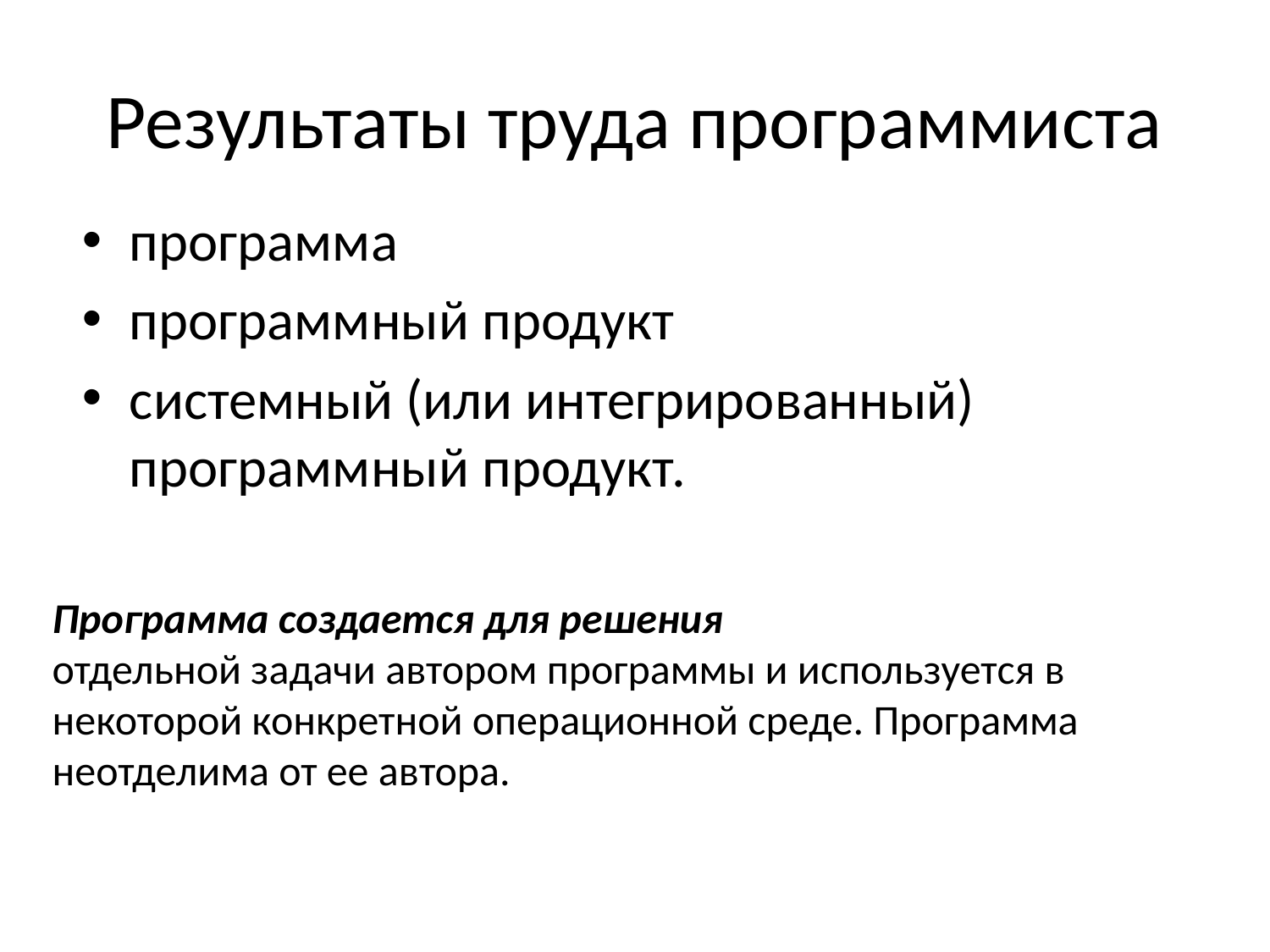

Результаты труда программиста
программа
программный продукт
системный (или интегрированный) программный продукт.
Программа создается для решения
отдельной задачи автором программы и используется в некоторой конкретной операционной среде. Программа неотделима от ее автора.